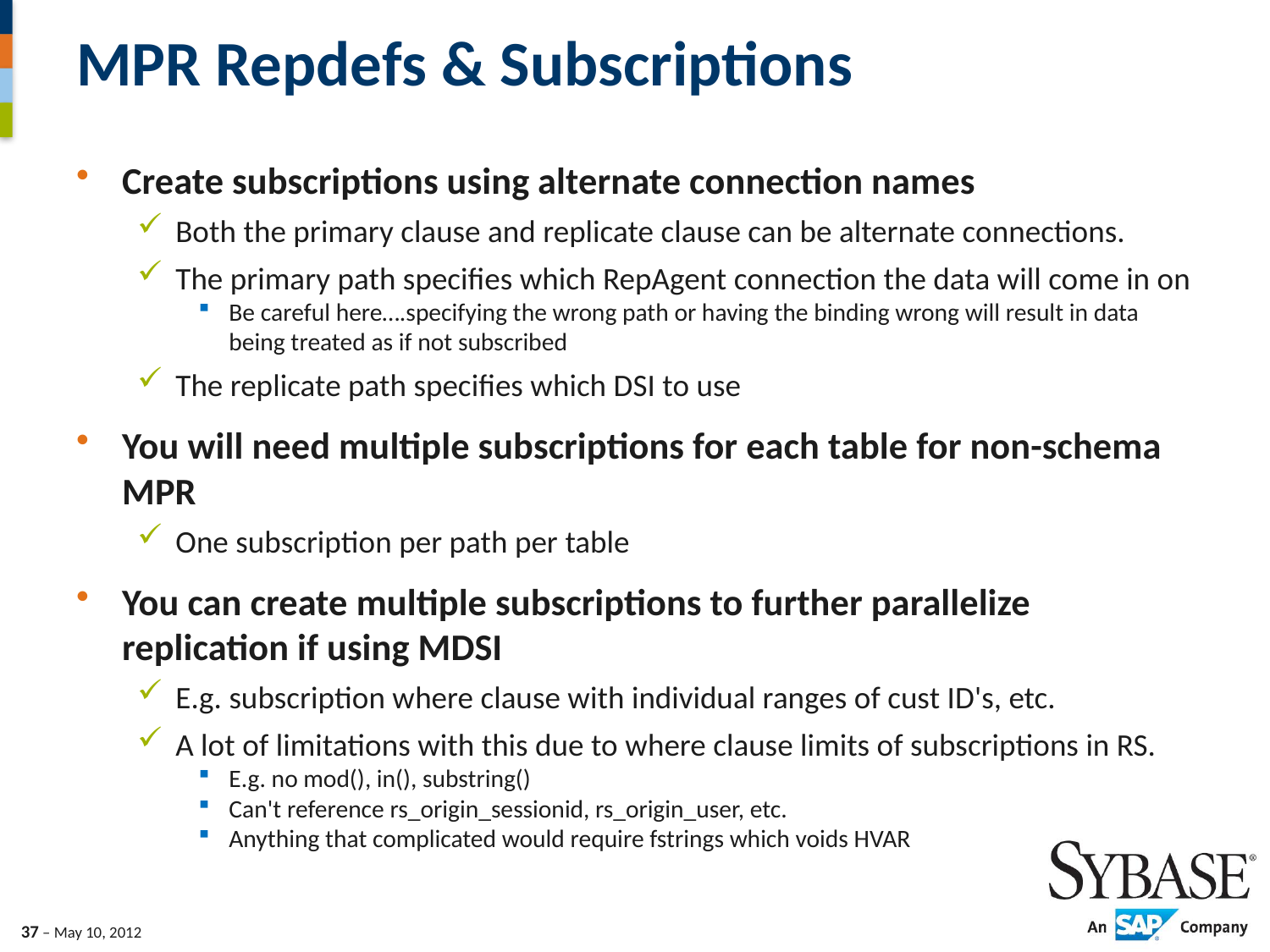

# MPR Repdefs & Subscriptions
Create subscriptions using alternate connection names
Both the primary clause and replicate clause can be alternate connections.
The primary path specifies which RepAgent connection the data will come in on
Be careful here….specifying the wrong path or having the binding wrong will result in data being treated as if not subscribed
The replicate path specifies which DSI to use
You will need multiple subscriptions for each table for non-schema MPR
One subscription per path per table
You can create multiple subscriptions to further parallelize replication if using MDSI
E.g. subscription where clause with individual ranges of cust ID's, etc.
A lot of limitations with this due to where clause limits of subscriptions in RS.
E.g. no mod(), in(), substring()
Can't reference rs_origin_sessionid, rs_origin_user, etc.
Anything that complicated would require fstrings which voids HVAR